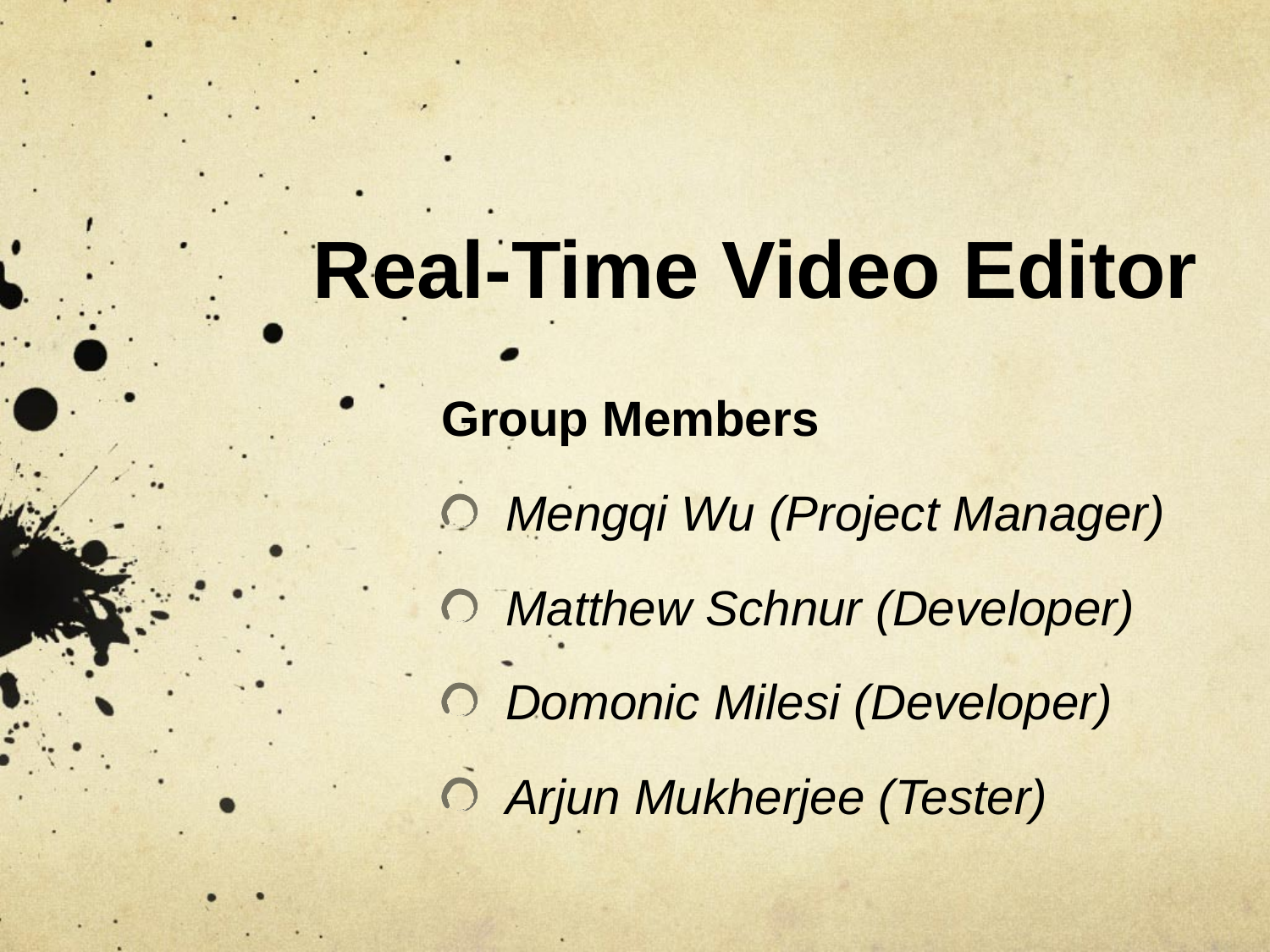

Group Members
Mengqi Wu (Project Manager)
Matthew Schnur (Developer)
Domonic Milesi (Developer)
Arjun Mukherjee (Tester)

# Real-Time Video Editor